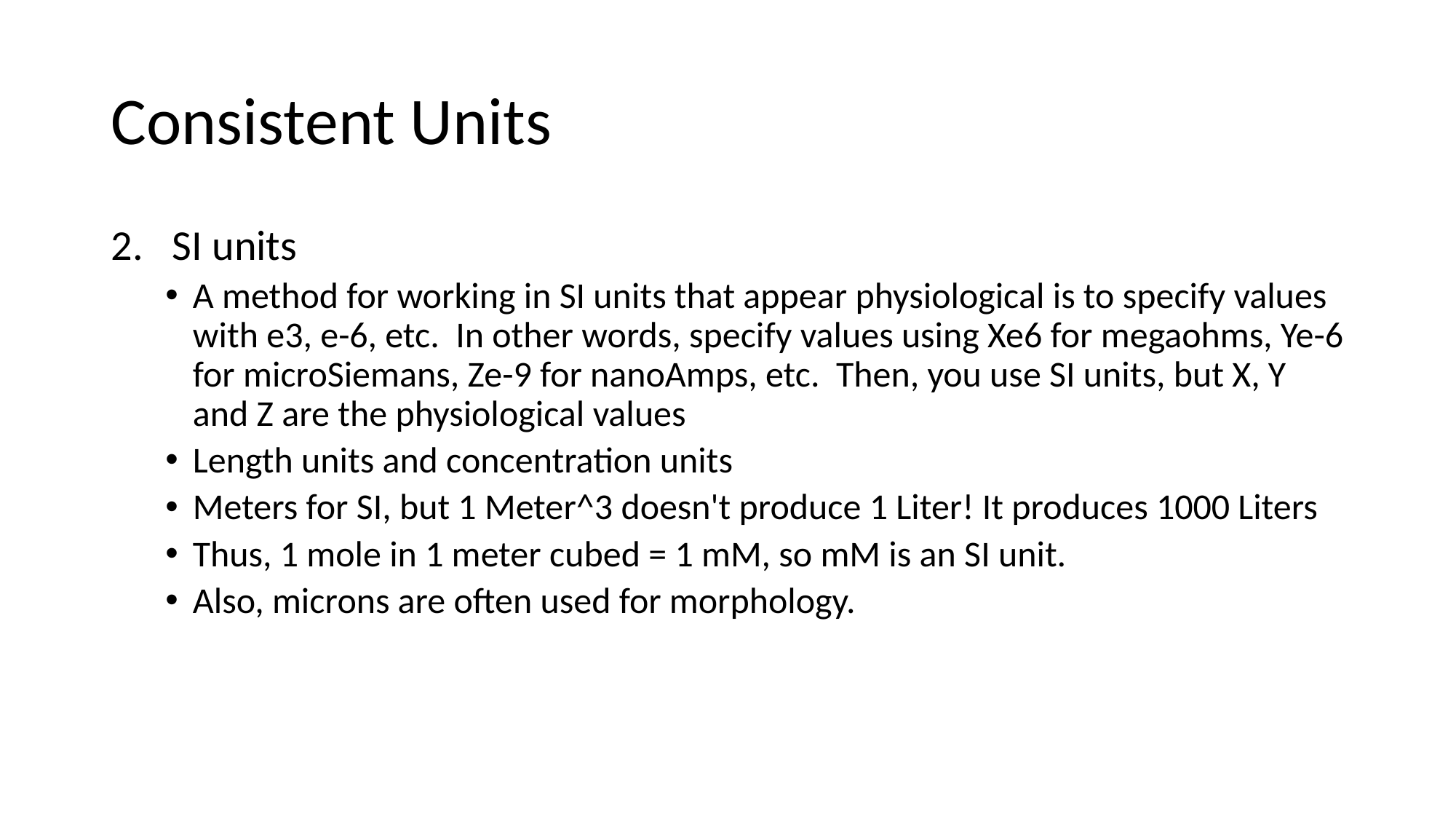

# Consistent Units
SI units
A method for working in SI units that appear physiological is to specify values with e3, e-6, etc.  In other words, specify values using Xe6 for megaohms, Ye-6 for microSiemans, Ze-9 for nanoAmps, etc.  Then, you use SI units, but X, Y and Z are the physiological values
Length units and concentration units
Meters for SI, but 1 Meter^3 doesn't produce 1 Liter! It produces 1000 Liters
Thus, 1 mole in 1 meter cubed = 1 mM, so mM is an SI unit.
Also, microns are often used for morphology.